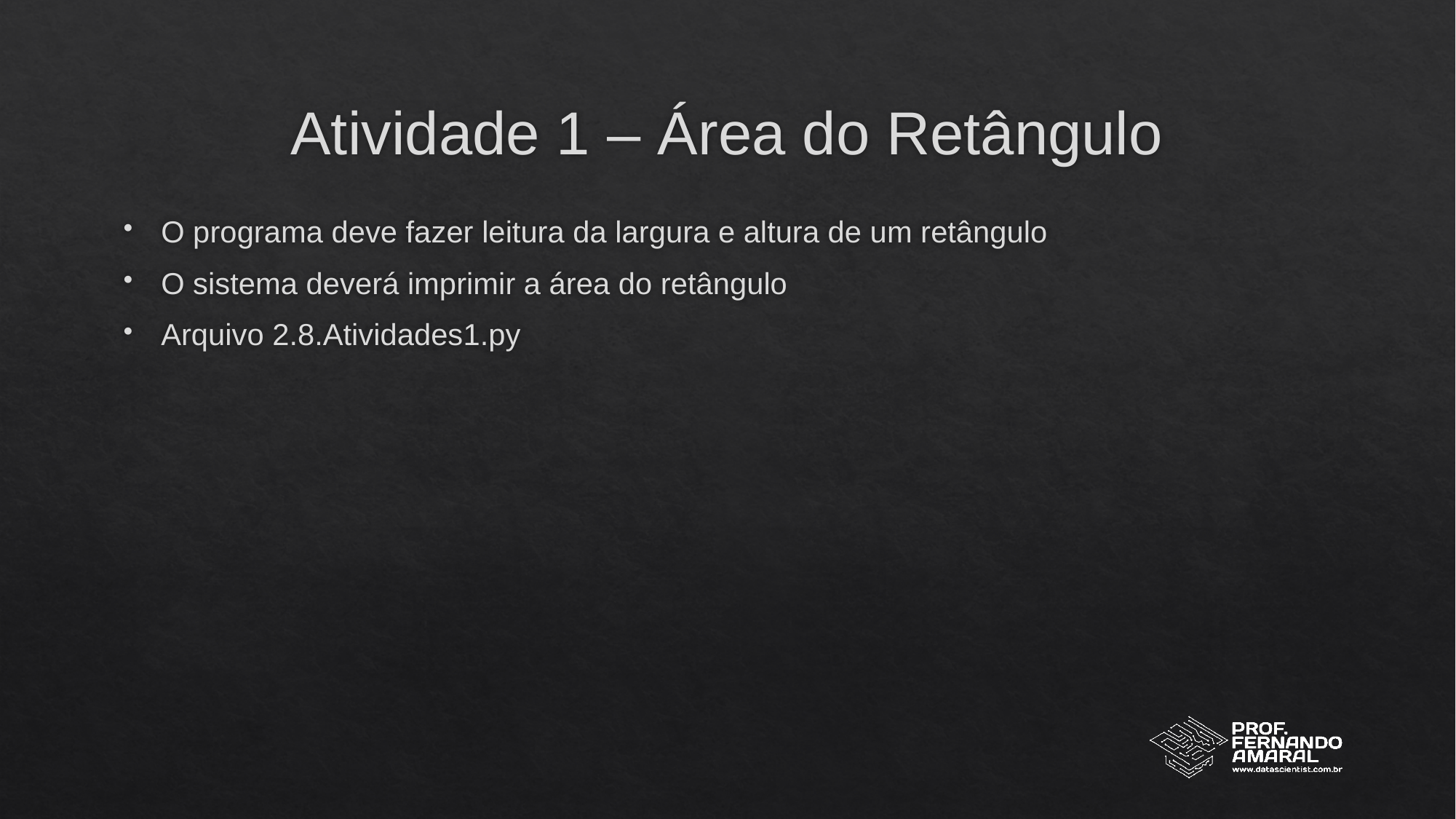

# Atividade 1 – Área do Retângulo
O programa deve fazer leitura da largura e altura de um retângulo
O sistema deverá imprimir a área do retângulo
Arquivo 2.8.Atividades1.py